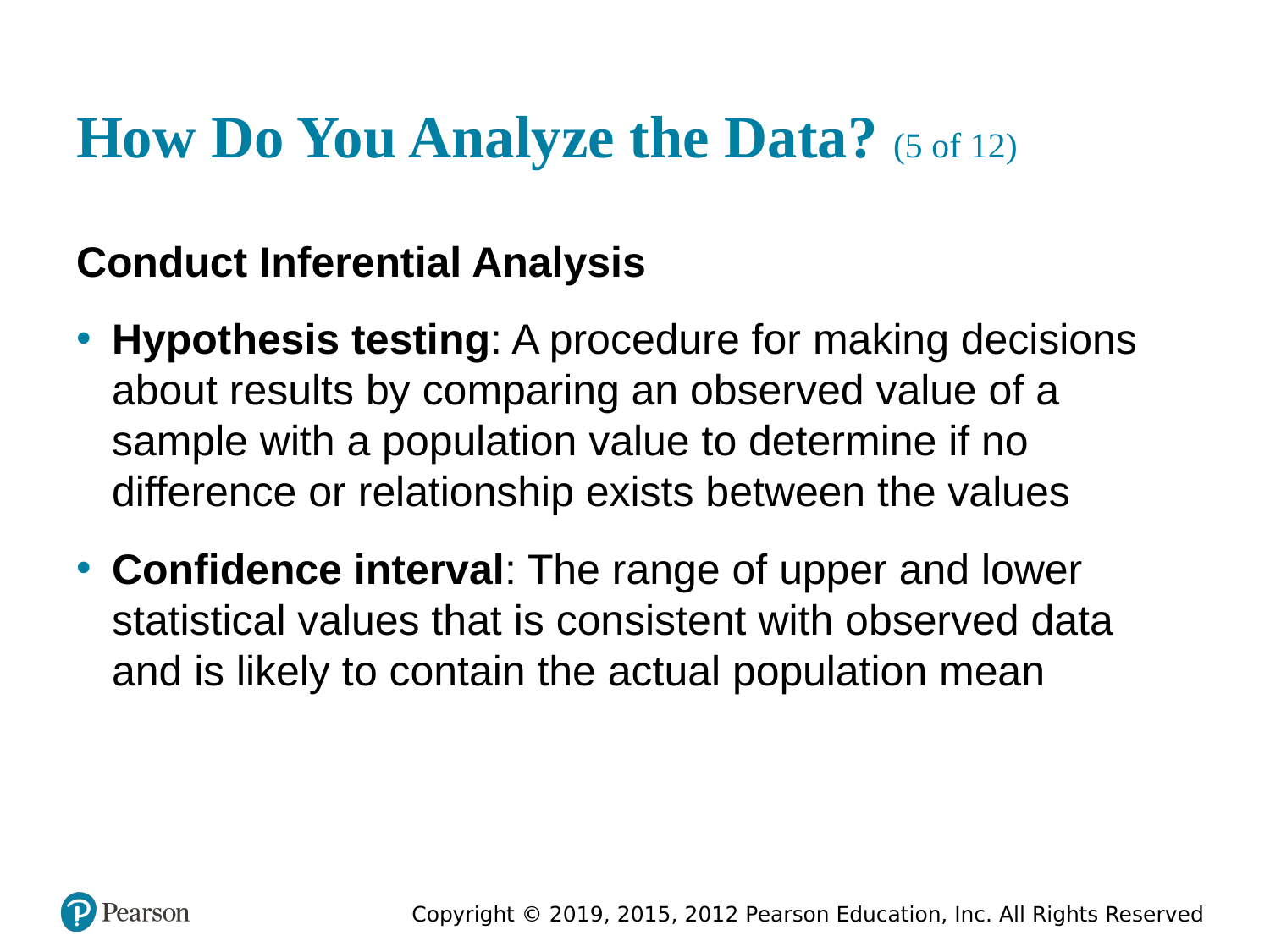

# How Do You Analyze the Data? (5 of 12)
Conduct Inferential Analysis
Hypothesis testing: A procedure for making decisions about results by comparing an observed value of a sample with a population value to determine if no difference or relationship exists between the values
Confidence interval: The range of upper and lower statistical values that is consistent with observed data and is likely to contain the actual population mean